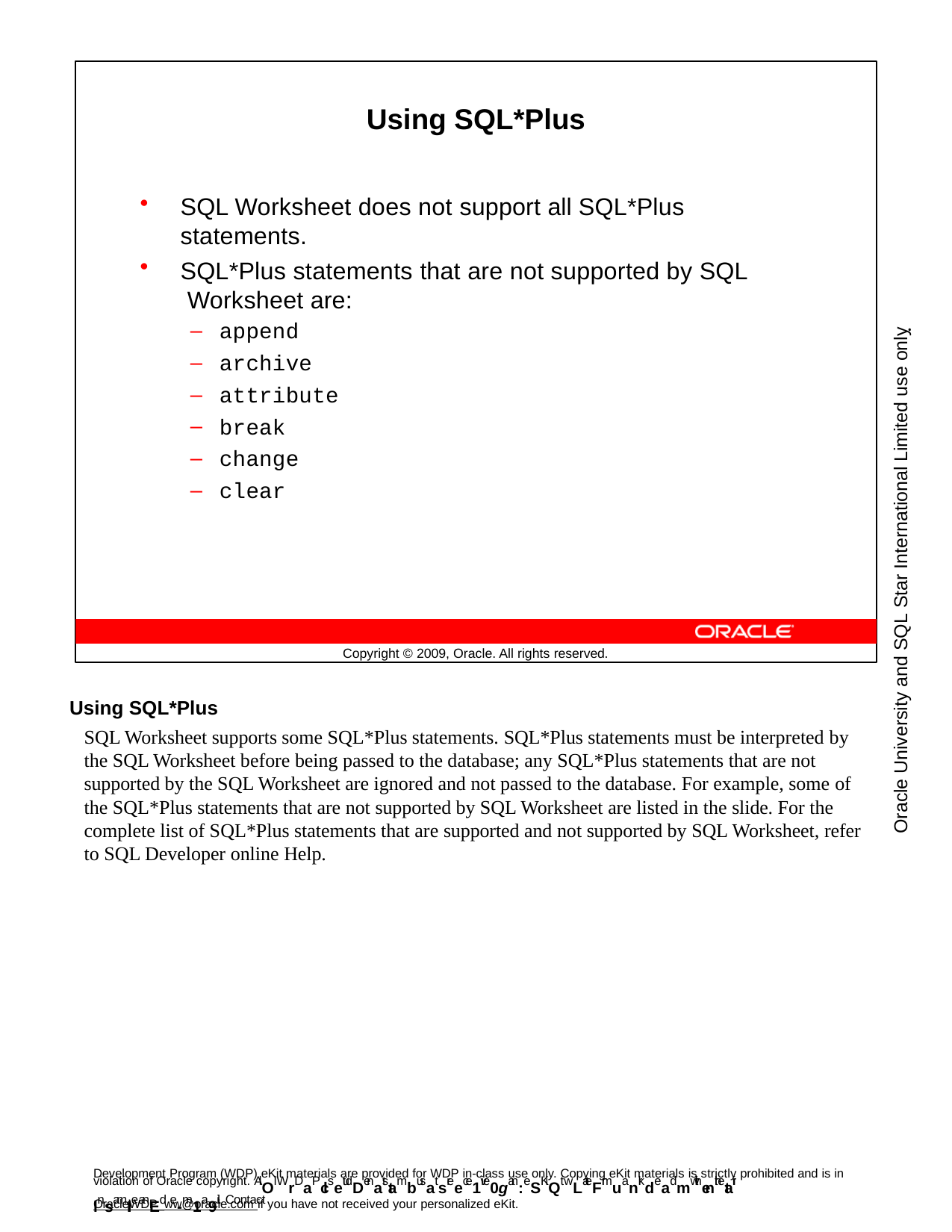

Using SQL*Plus

SQL Worksheet does not support all SQL*Plus statements.
SQL*Plus statements that are not supported by SQL  Worksheet are:
append
archive
attribute
break
change
clear
Oracle University and SQL Star International Limited use onlyฺ
Copyright © 2009, Oracle. All rights reserved.

Using SQL*Plus
SQL Worksheet supports some SQL*Plus statements. SQL*Plus statements must be interpreted by  the SQL Worksheet before being passed to the database; any SQL*Plus statements that are not  supported by the SQL Worksheet are ignored and not passed to the database. For example, some of  the SQL*Plus statements that are not supported by SQL Worksheet are listed in the slide. For the  complete list of SQL*Plus statements that are supported and not supported by SQL Worksheet, refer  to SQL Developer online Help.
Development Program (WDP) eKit materials are provided for WDP in-class use only. Copying eKit materials is strictly prohibited and is in
violation of Oracle copyright. AlOl WrDaPclsetudDenatstambusat sreece1ive0gan:eSKiQt wLateFrmuanrkdead mwithenthetair lnsamIIe anEd e-m1a9il. Contact
OracleWDP_ww@oracle.com if you have not received your personalized eKit.